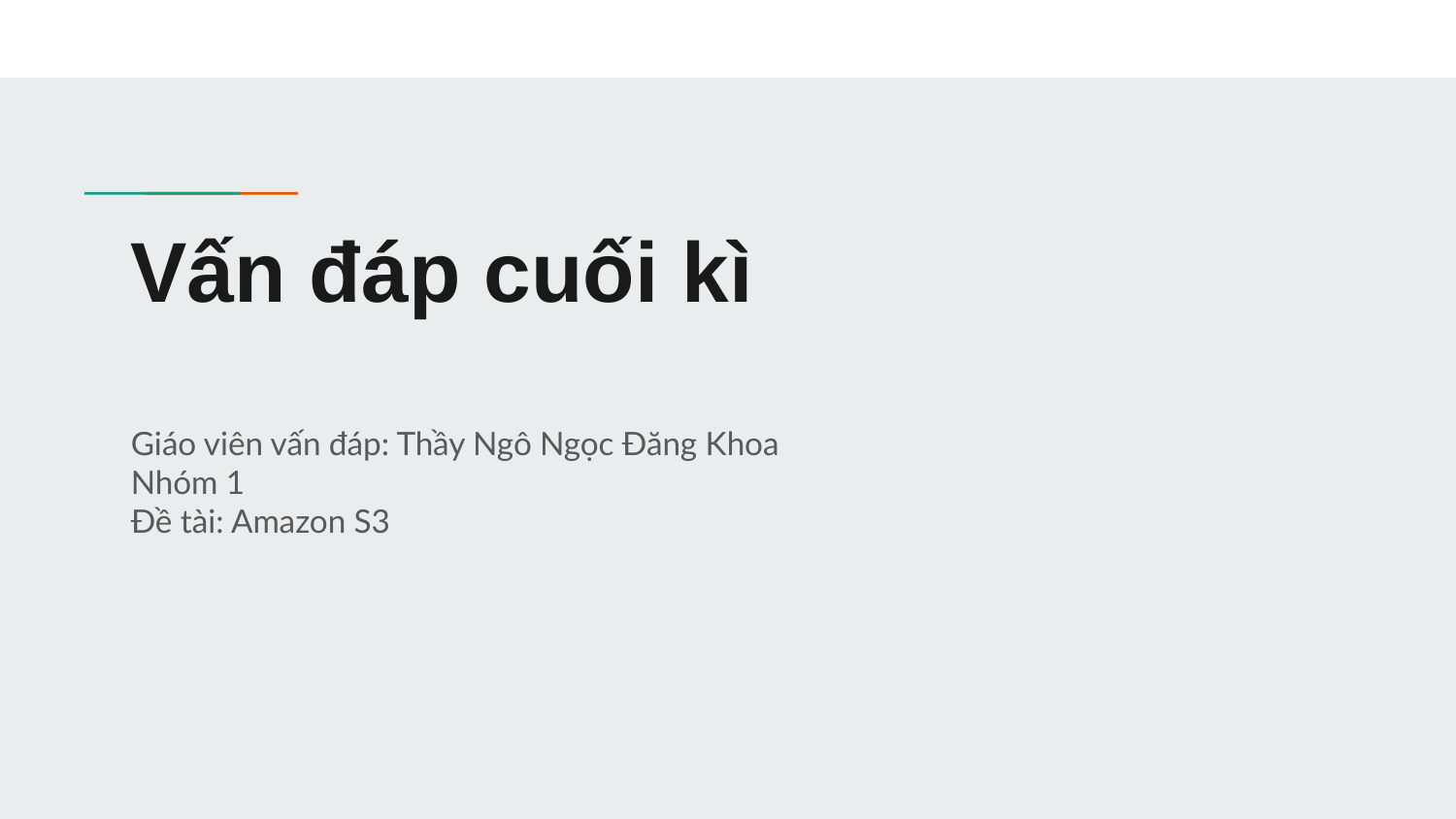

# Vấn đáp cuối kì
Giáo viên vấn đáp: Thầy Ngô Ngọc Đăng Khoa
Nhóm 1
Đề tài: Amazon S3